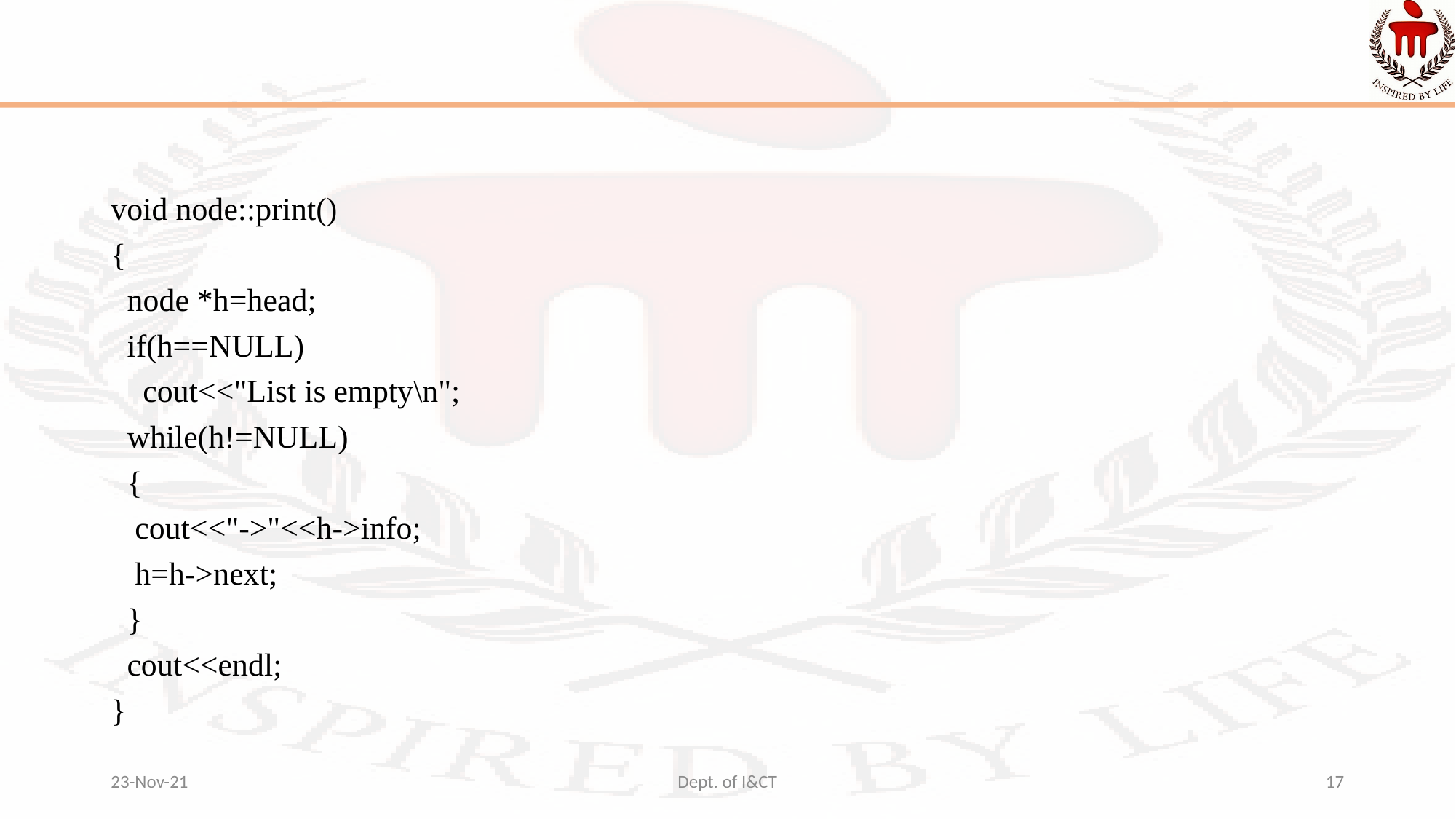

#

void node::print()
{
  node *h=head;
  if(h==NULL)
    cout<<"List is empty\n";
  while(h!=NULL)
  {
   cout<<"->"<<h->info;
   h=h->next;
  }
  cout<<endl;
}
23-Nov-21
Dept. of I&CT
17